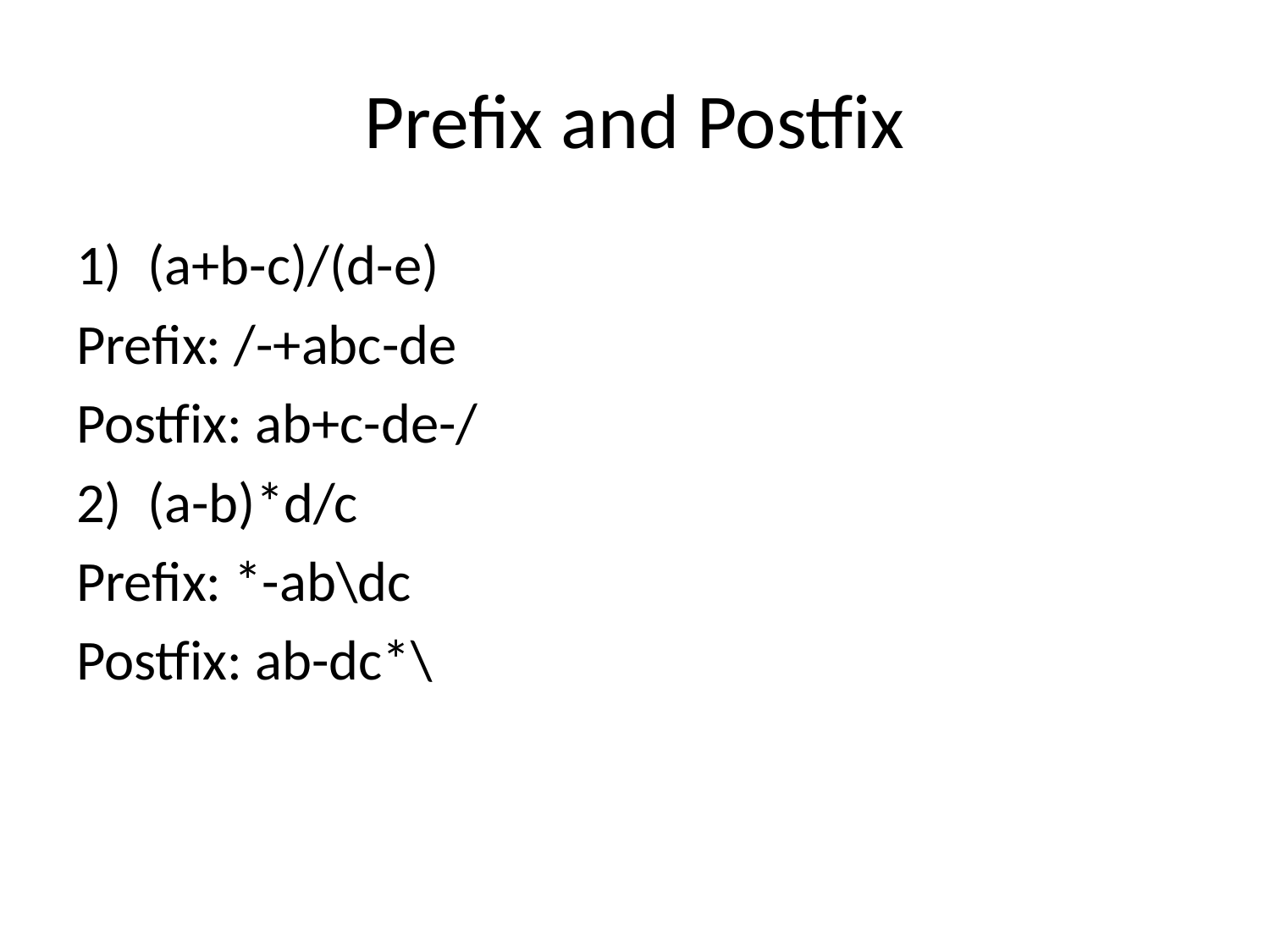

# Prefix and Postfix
(a+b-c)/(d-e)
Prefix: /-+abc-de
Postfix: ab+c-de-/
(a-b)*d/c
Prefix: *-ab\dc
Postfix: ab-dc*\